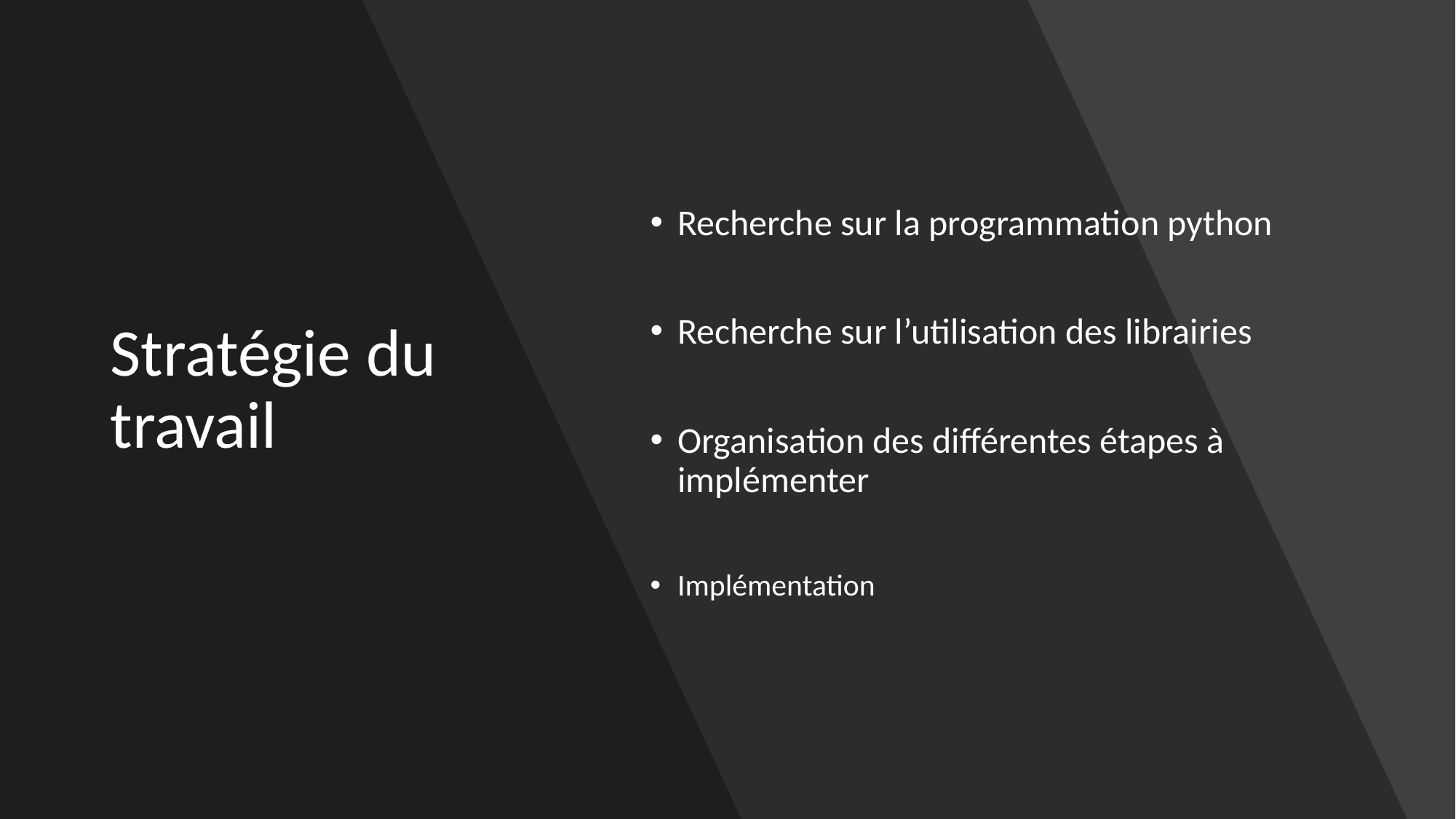

# Stratégie du travail
Recherche sur la programmation python

Recherche sur l’utilisation des librairies

Organisation des différentes étapes à implémenter

Implémentation